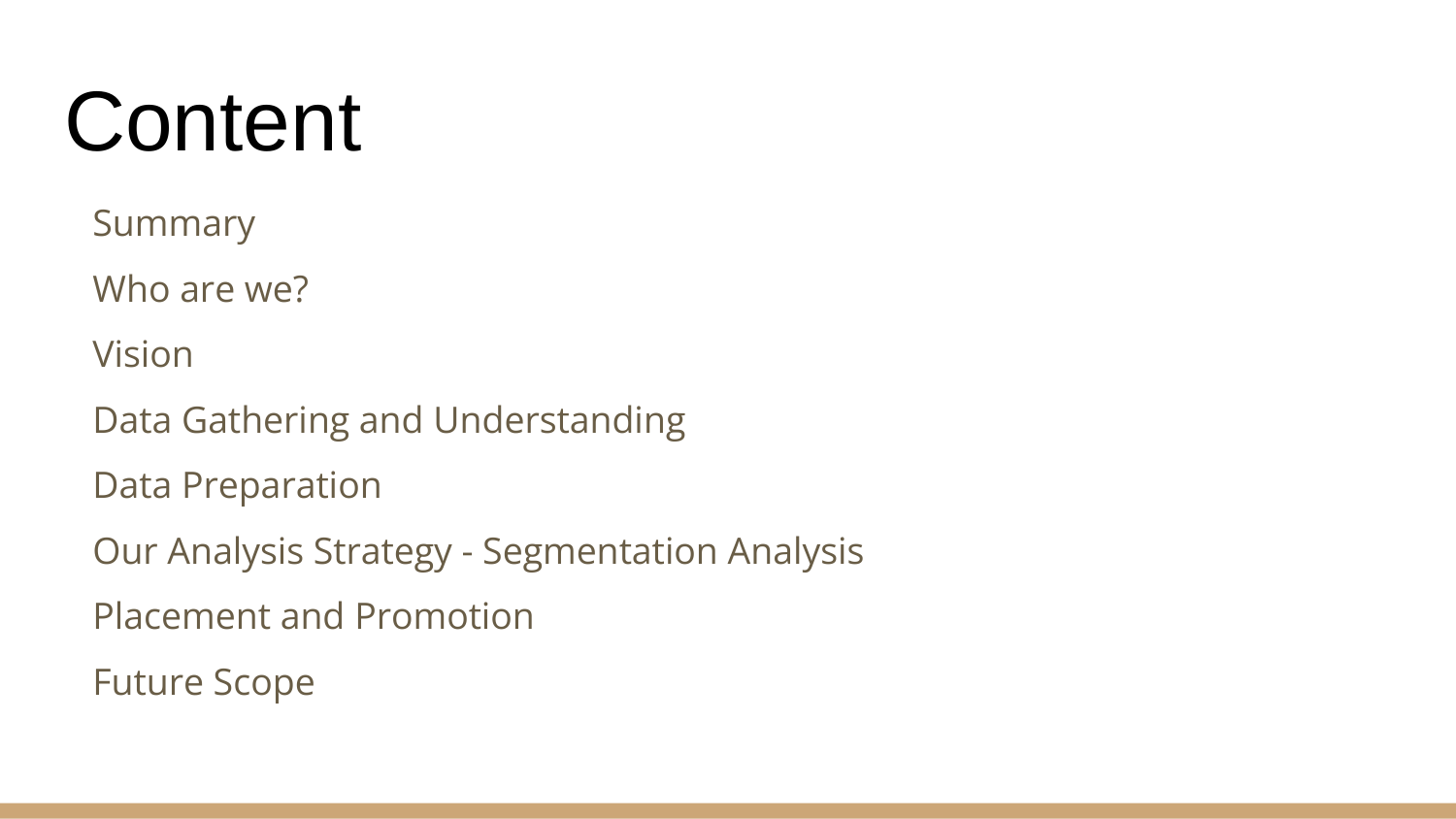

# Content

Summary
Who are we?
Vision
Data Gathering and Understanding
Data Preparation
Our Analysis Strategy - Segmentation Analysis
Placement and Promotion
Future Scope